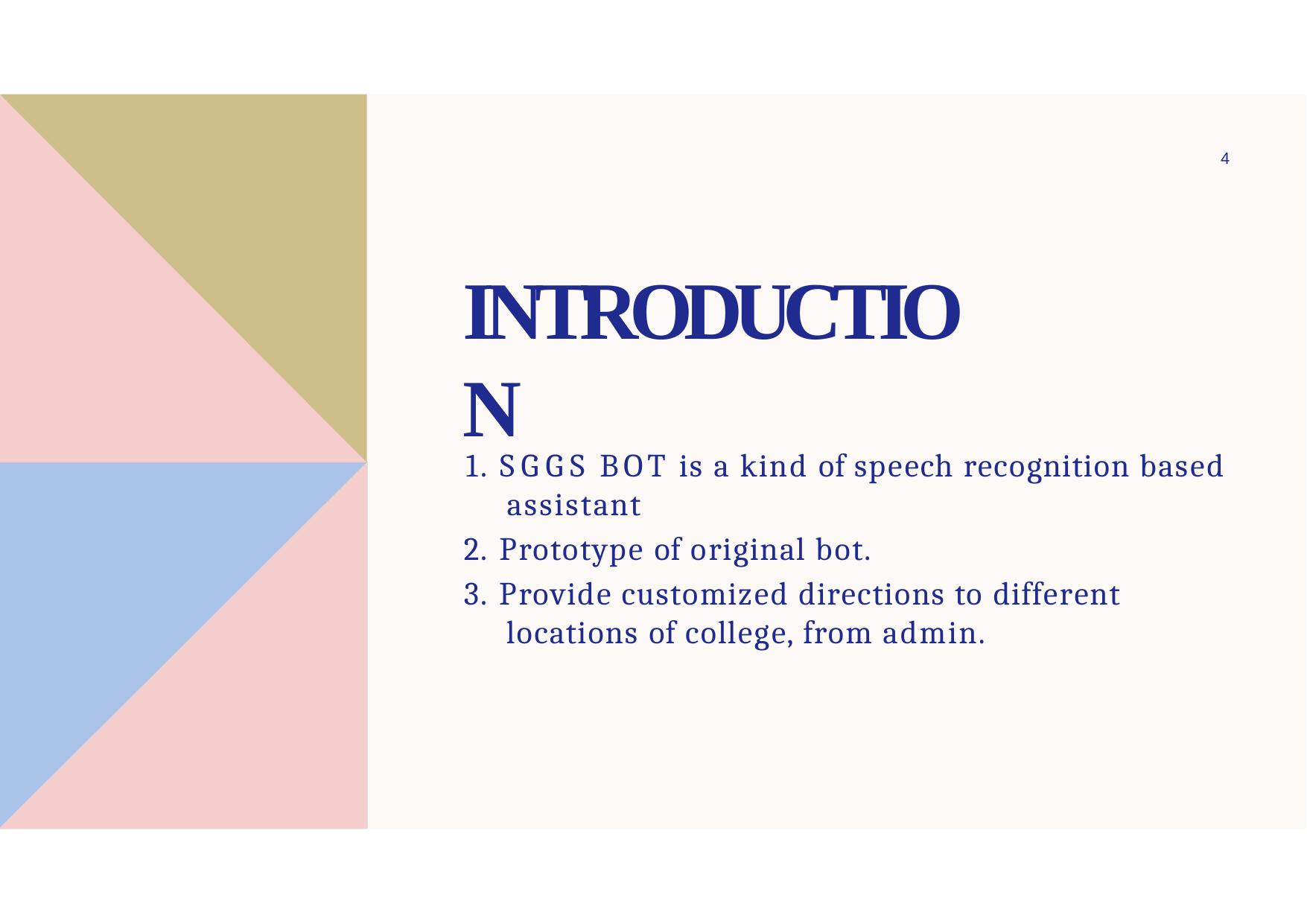

4
# INTRODUCTION
SGGS BOT is a kind of speech recognition based  assistant
Prototype of original bot.
Provide customized directions to different  locations of college, from admin.